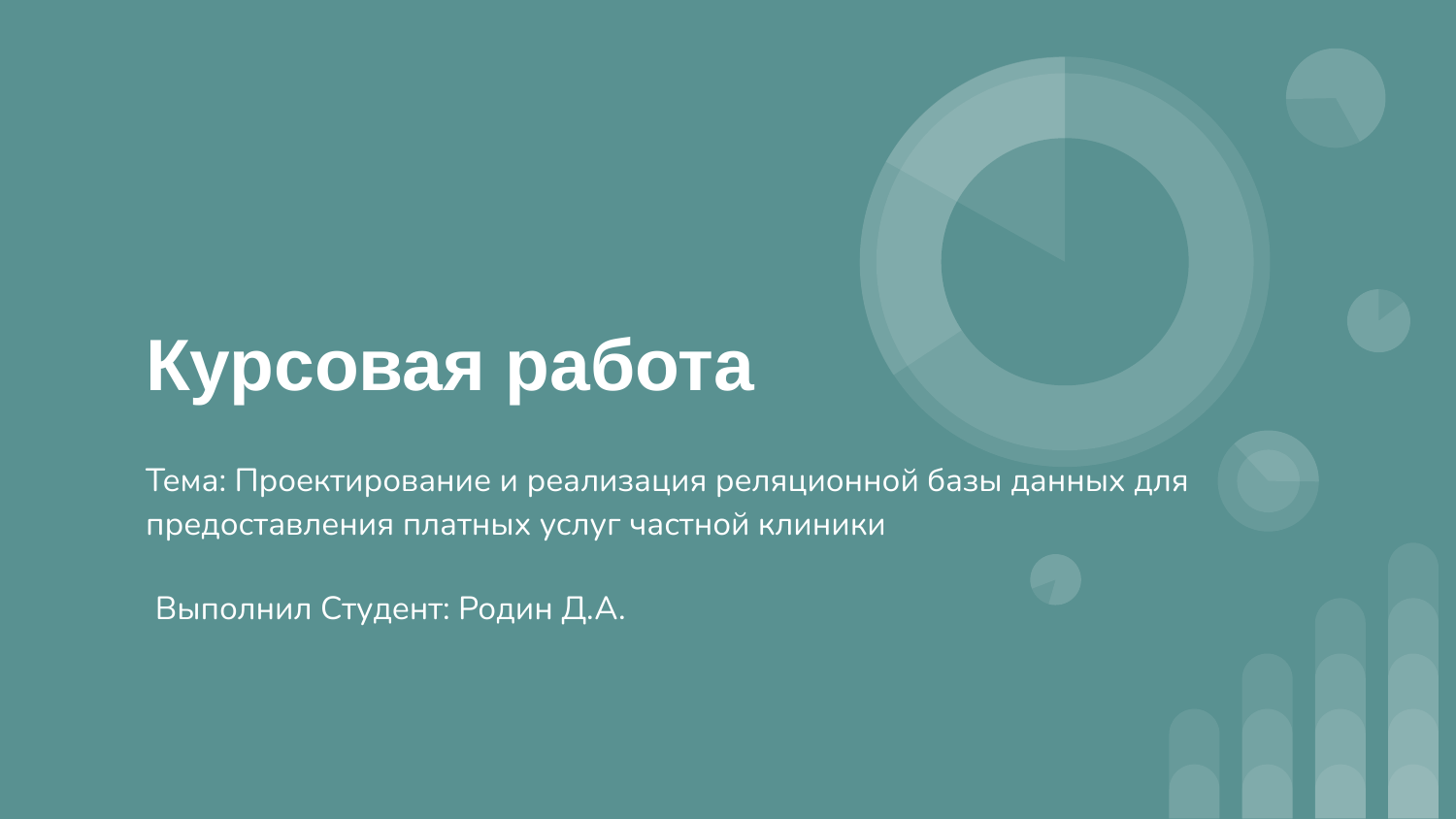

# Курсовая работа

Тема: Проектирование и реализация реляционной базы данных для предоставления платных услуг частной клиники
Выполнил Студент: Родин Д.А.